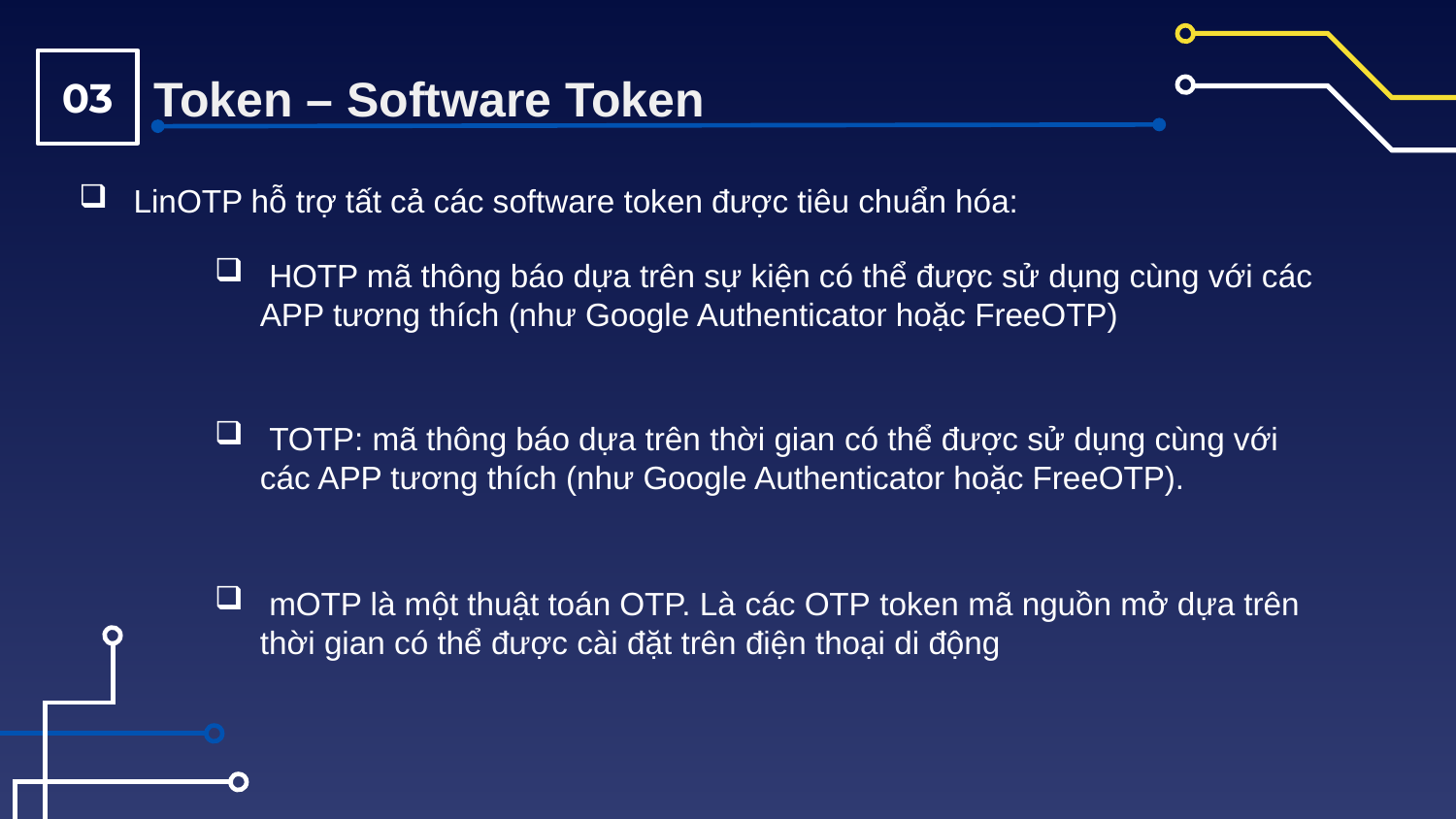

03
Token – Software Token

 LinOTP hỗ trợ tất cả các software token được tiêu chuẩn hóa:
 HOTP mã thông báo dựa trên sự kiện có thể được sử dụng cùng với các APP tương thích (như Google Authenticator hoặc FreeOTP)
 TOTP: mã thông báo dựa trên thời gian có thể được sử dụng cùng với các APP tương thích (như Google Authenticator hoặc FreeOTP).
 mOTP là một thuật toán OTP. Là các OTP token mã nguồn mở dựa trên thời gian có thể được cài đặt trên điện thoại di động